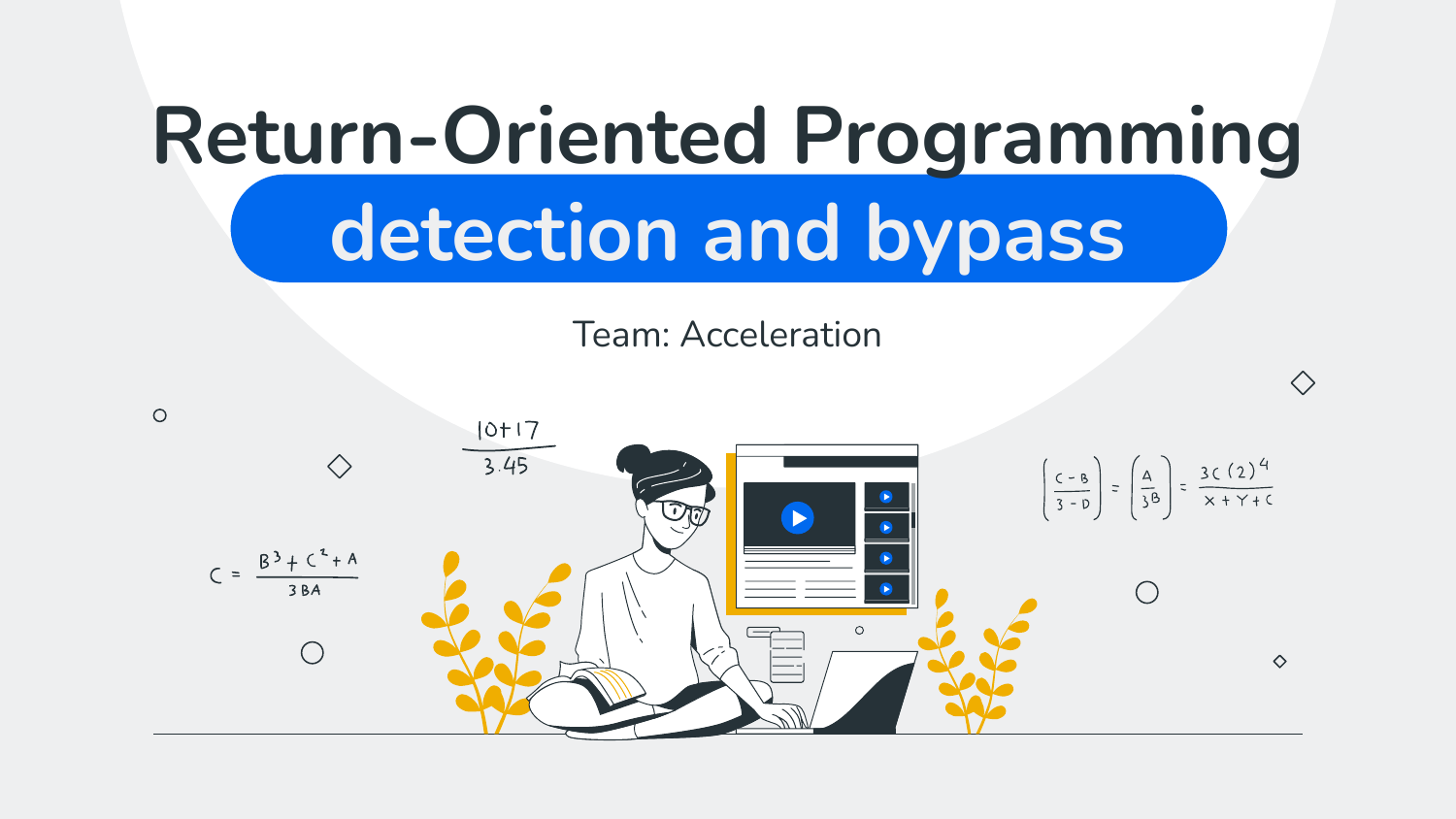

# Return-Oriented Programming detection and bypass

Team: Acceleration